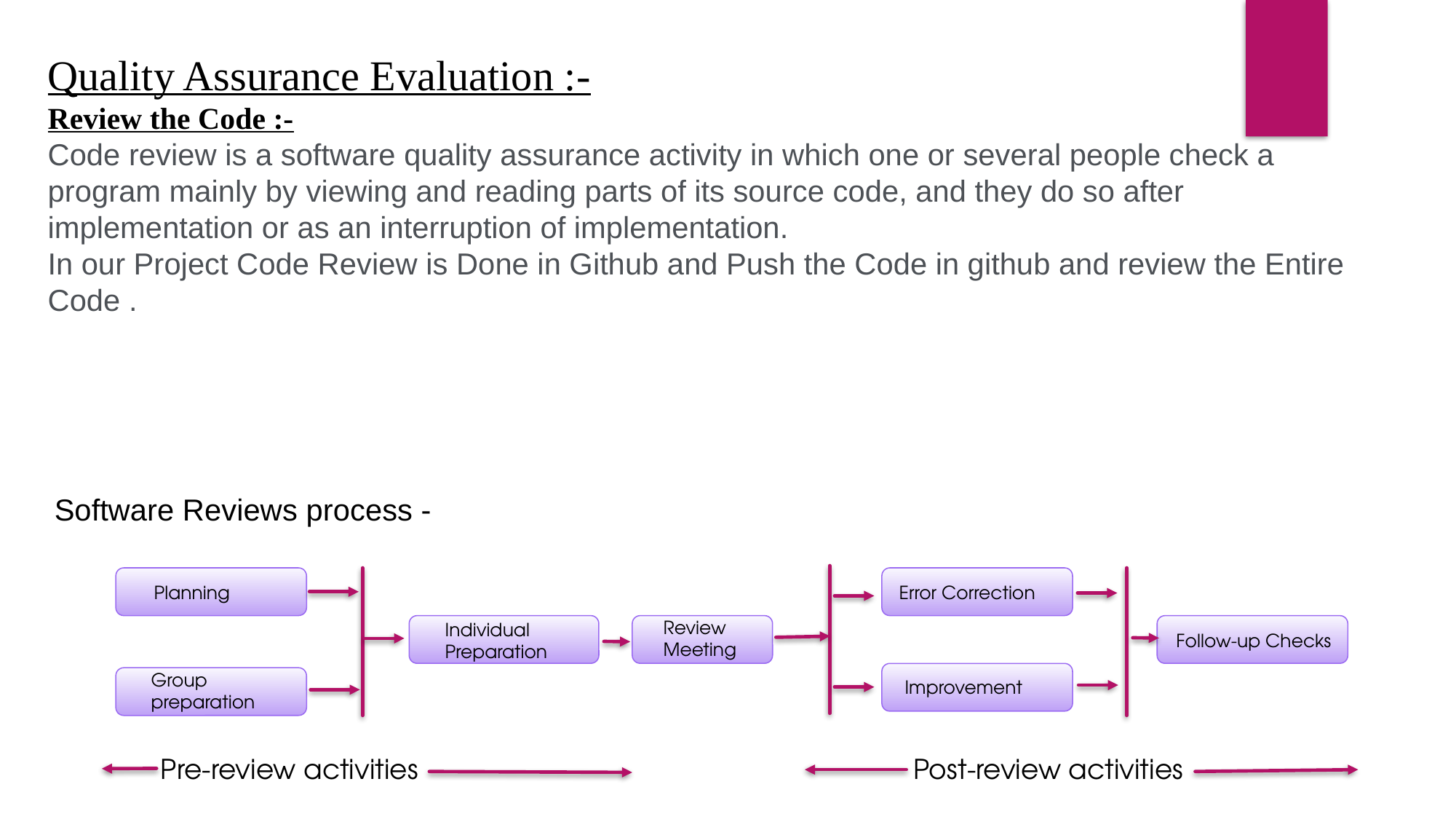

Quality Assurance Evaluation :-
Review the Code :-
Code review is a software quality assurance activity in which one or several people check a program mainly by viewing and reading parts of its source code, and they do so after implementation or as an interruption of implementation.
In our Project Code Review is Done in Github and Push the Code in github and review the Entire Code .
Software Reviews process -

Error Correction
Planning
Review
Meeting
Individual Preparation

Follow-up Checks
Group preparation

Improvement
Pre-review activities                                                                 Post-review activities